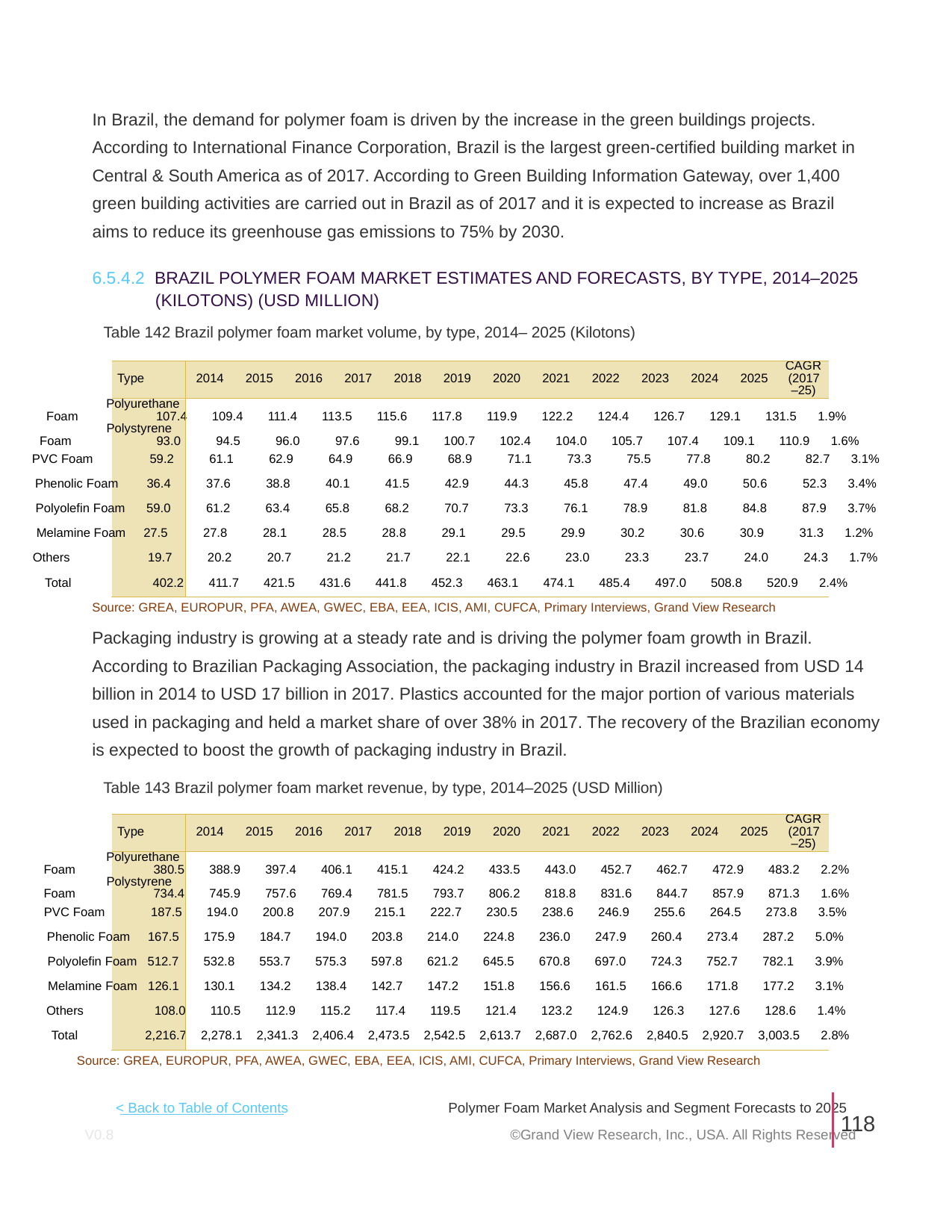

In Brazil, the demand for polymer foam is driven by the increase in the green buildings projects.
According to International Finance Corporation, Brazil is the largest green-certified building market in
Central & South America as of 2017. According to Green Building Information Gateway, over 1,400
green building activities are carried out in Brazil as of 2017 and it is expected to increase as Brazil
aims to reduce its greenhouse gas emissions to 75% by 2030.
6.5.4.2  BRAZIL POLYMER FOAM MARKET ESTIMATES AND FORECASTS, BY TYPE, 2014–2025
(KILOTONS) (USD MILLION)
Table 142 Brazil polymer foam market volume, by type, 2014– 2025 (Kilotons)
CAGR

Type
2014
2015
2016
2017
2018
2019
2020
2021
2022
2023
2024
2025
(2017

–25)

Polyurethane

Foam                      107.4       109.4       111.4       113.5       115.6       117.8       119.9       122.2       124.4       126.7       129.1       131.5      1.9%

Polystyrene

Foam                        93.0          94.5          96.0          97.6          99.1       100.7       102.4       104.0       105.7       107.4       109.1       110.9      1.6%

PVC Foam                59.2          61.1          62.9          64.9          66.9          68.9          71.1          73.3          75.5          77.8          80.2          82.7      3.1%

Phenolic Foam        36.4          37.6          38.8          40.1          41.5          42.9          44.3          45.8          47.4          49.0          50.6          52.3      3.4%

Polyolefin Foam      59.0          61.2          63.4          65.8          68.2          70.7          73.3          76.1          78.9          81.8          84.8          87.9      3.7%

Melamine Foam     27.5          27.8          28.1          28.5          28.8          29.1          29.5          29.9          30.2          30.6          30.9          31.3      1.2%

Others                      19.7          20.2          20.7          21.2          21.7          22.1          22.6          23.0          23.3          23.7          24.0          24.3      1.7%

Total                       402.2       411.7       421.5       431.6       441.8       452.3       463.1       474.1       485.4       497.0       508.8       520.9      2.4%

Source: GREA, EUROPUR, PFA, AWEA, GWEC, EBA, EEA, ICIS, AMI, CUFCA, Primary Interviews, Grand View Research
Packaging industry is growing at a steady rate and is driving the polymer foam growth in Brazil.
According to Brazilian Packaging Association, the packaging industry in Brazil increased from USD 14
billion in 2014 to USD 17 billion in 2017. Plastics accounted for the major portion of various materials
used in packaging and held a market share of over 38% in 2017. The recovery of the Brazilian economy
is expected to boost the growth of packaging industry in Brazil.
Table 143 Brazil polymer foam market revenue, by type, 2014–2025 (USD Million)
CAGR

Type
2014
2015
2016
2017
2018
2019
2020
2021
2022
2023
2024
2025
(2017

–25)

Polyurethane

Foam                      380.5       388.9       397.4       406.1       415.1       424.2       433.5       443.0       452.7       462.7       472.9       483.2      2.2%

Polystyrene

Foam                      734.4       745.9       757.6       769.4       781.5       793.7       806.2       818.8       831.6       844.7       857.9       871.3      1.6%

PVC Foam             187.5       194.0       200.8       207.9       215.1       222.7       230.5       238.6       246.9       255.6       264.5       273.8      3.5%

Phenolic Foam     167.5       175.9       184.7       194.0       203.8       214.0       224.8       236.0       247.9       260.4       273.4       287.2      5.0%

Polyolefin Foam   512.7       532.8       553.7       575.3       597.8       621.2       645.5       670.8       697.0       724.3       752.7       782.1      3.9%

Melamine Foam   126.1       130.1       134.2       138.4       142.7       147.2       151.8       156.6       161.5       166.6       171.8       177.2      3.1%

Others                    108.0       110.5       112.9       115.2       117.4       119.5       121.4       123.2       124.9       126.3       127.6       128.6      1.4%

Total                   2,216.7    2,278.1    2,341.3    2,406.4    2,473.5    2,542.5    2,613.7    2,687.0    2,762.6    2,840.5    2,920.7    3,003.5      2.8%

Source: GREA, EUROPUR, PFA, AWEA, GWEC, EBA, EEA, ICIS, AMI, CUFCA, Primary Interviews, Grand View Research

< Back to Table of Contents
Polymer Foam Market Analysis and Segment Forecasts to 2025
118

V0.8                                                                                                     ©Grand View Research, Inc., USA. All Rights Reserved